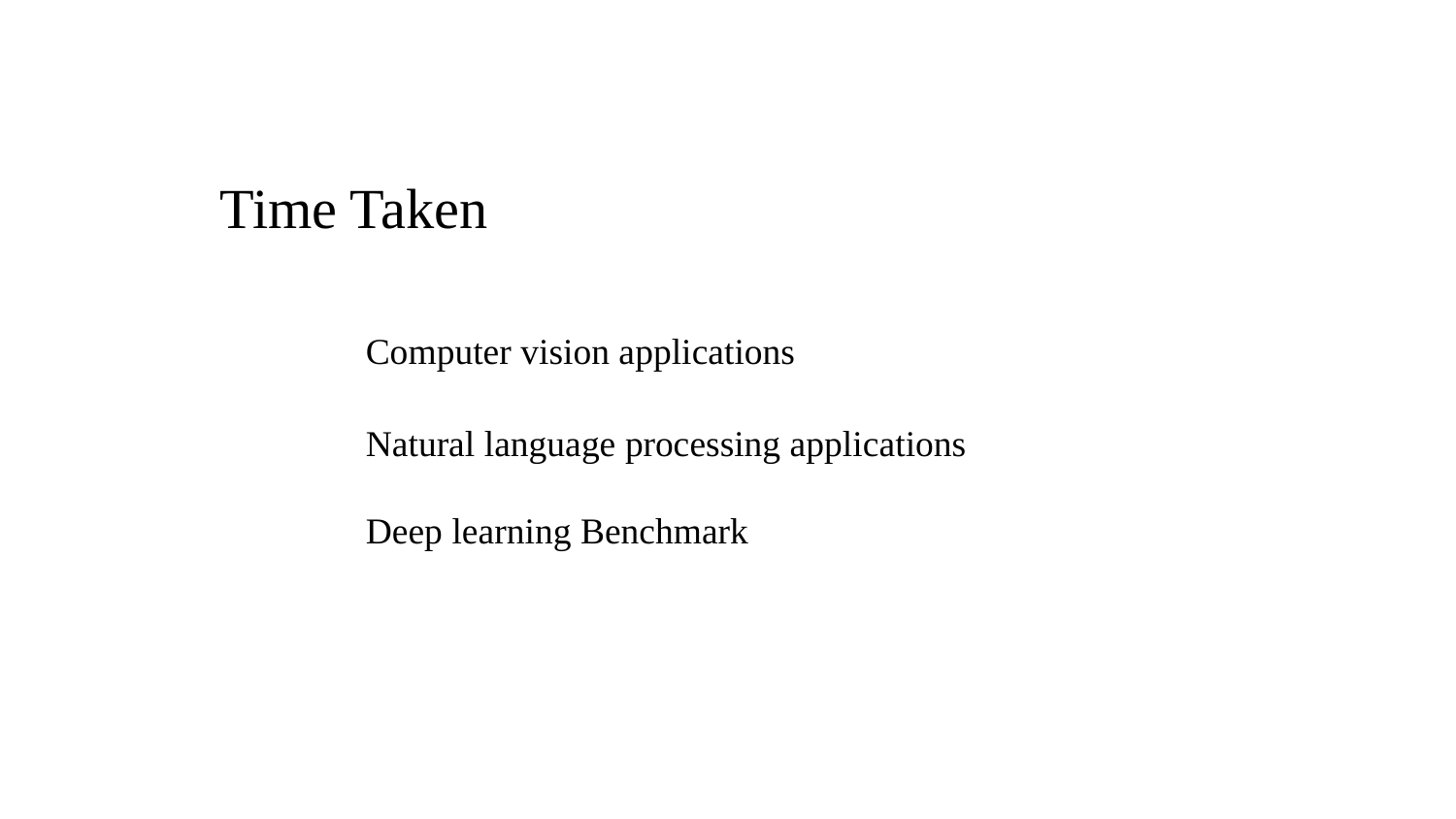

# Time Taken

	Computer vision applications

	Natural language processing applications

	Deep learning Benchmark